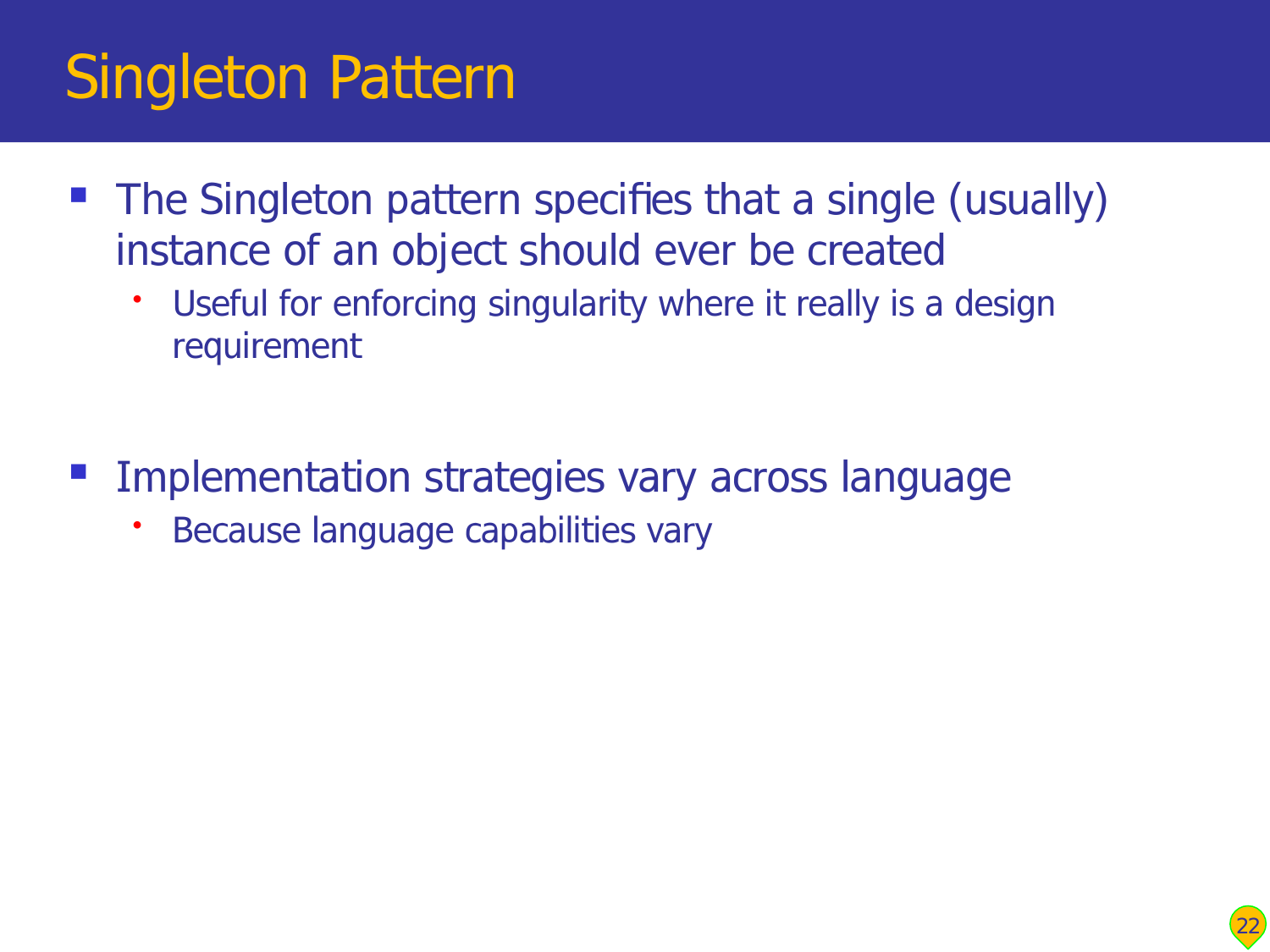

# Singleton Pattern
The Singleton pattern specifies that a single (usually) instance of an object should ever be created
Useful for enforcing singularity where it really is a design requirement

Implementation strategies vary across language
Because language capabilities vary

22